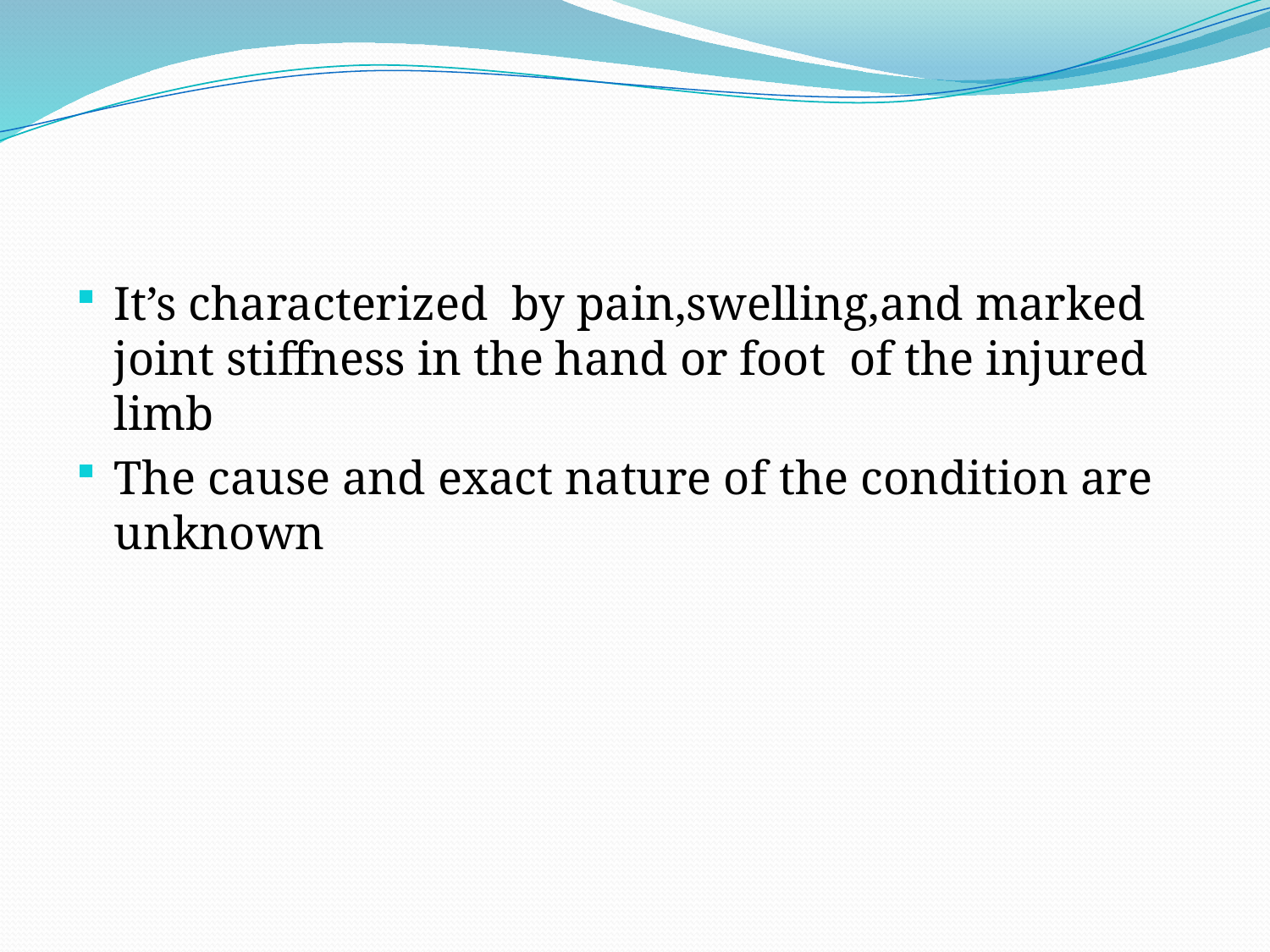

It’s characterized  by pain,swelling,and marked joint stiffness in the hand or foot  of the injured limb
The cause and exact nature of the condition are unknown